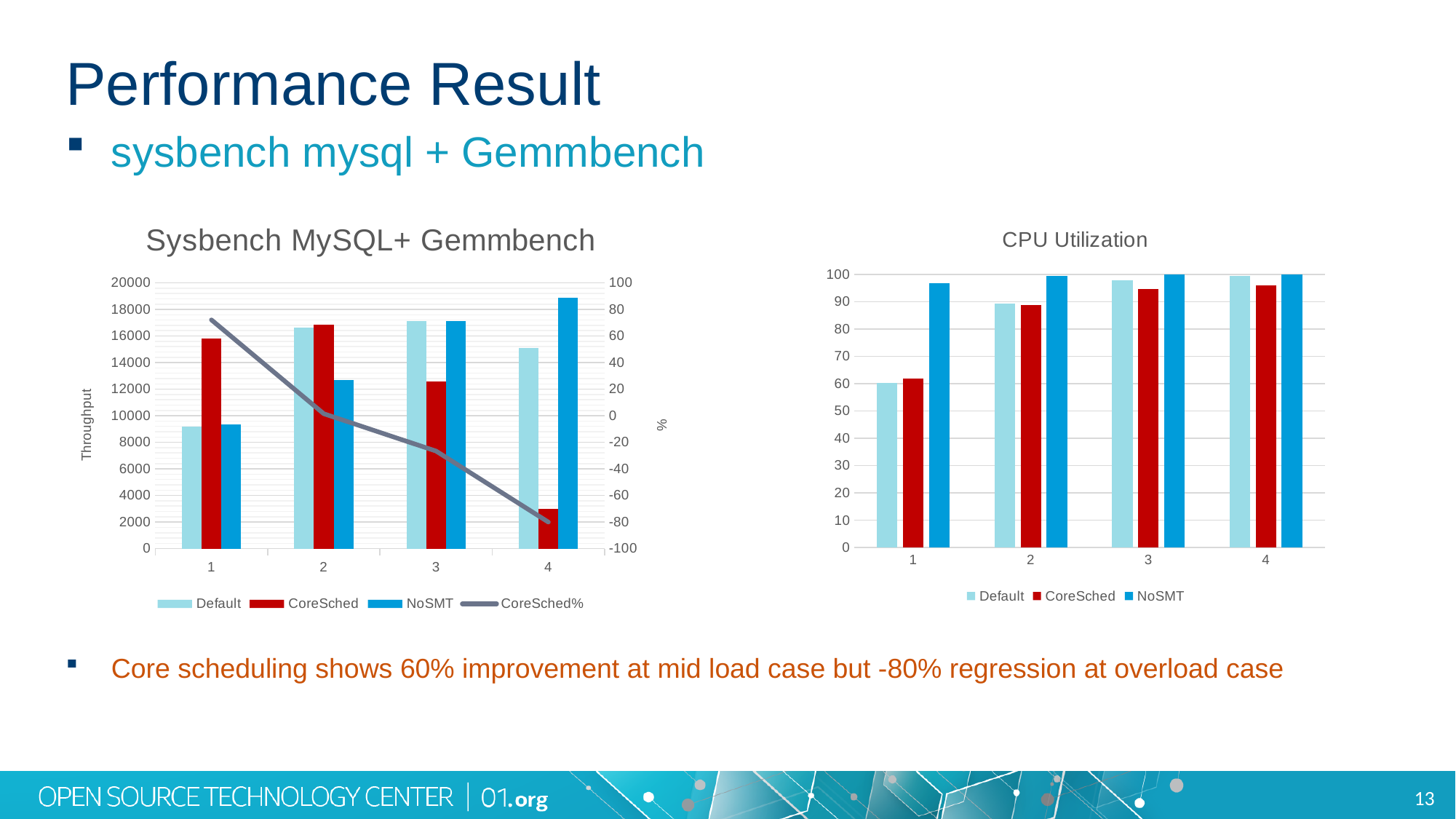

Performance Result
sysbench mysql + Gemmbench

Core scheduling shows 60% improvement at mid load case but -80% regression at overload case

### Chart: Sysbench MySQL+ Gemmbench

| Category |  |  |  |  |
|---|---|---|---|---|

### Chart: CPU Utilization

| Category |  |  |  |
|---|---|---|---|
13